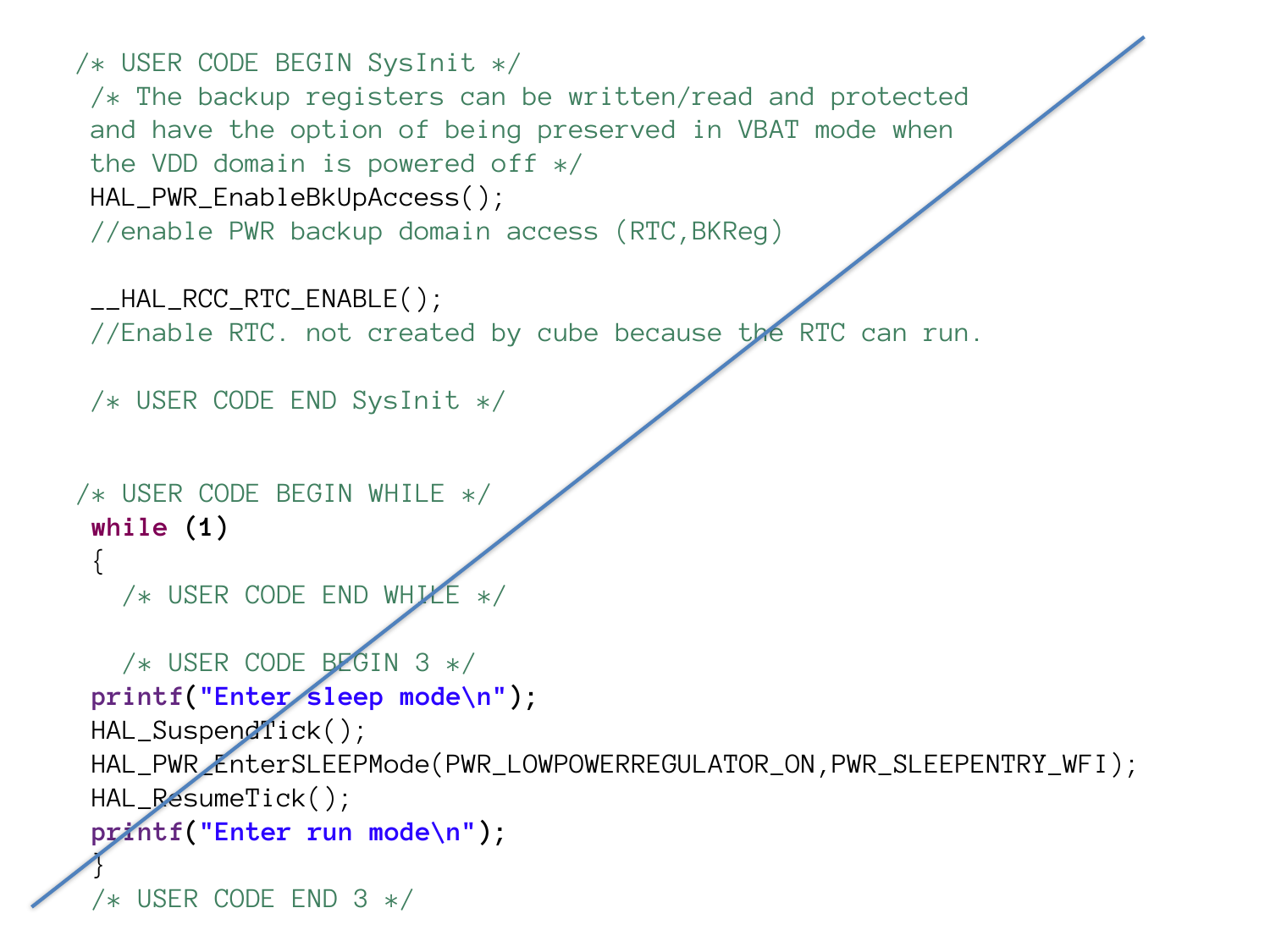

/* USER CODE BEGIN SysInit */
  /* The backup registers can be written/read and protected
  and have the option of being preserved in VBAT mode when
  the VDD domain is powered off */
  HAL_PWR_EnableBkUpAccess();
  //enable PWR backup domain access (RTC,BKReg)

  __HAL_RCC_RTC_ENABLE();
  //Enable RTC. not created by cube because the RTC can run.

  /* USER CODE END SysInit */
 /* USER CODE BEGIN WHILE */
  while (1)
  {
    /* USER CODE END WHILE */

    /* USER CODE BEGIN 3 */
  printf("Enter sleep mode\n");
  HAL_SuspendTick();
  HAL_PWR_EnterSLEEPMode(PWR_LOWPOWERREGULATOR_ON,PWR_SLEEPENTRY_WFI);
  HAL_ResumeTick();
  printf("Enter run mode\n");
  }
  /* USER CODE END 3 */